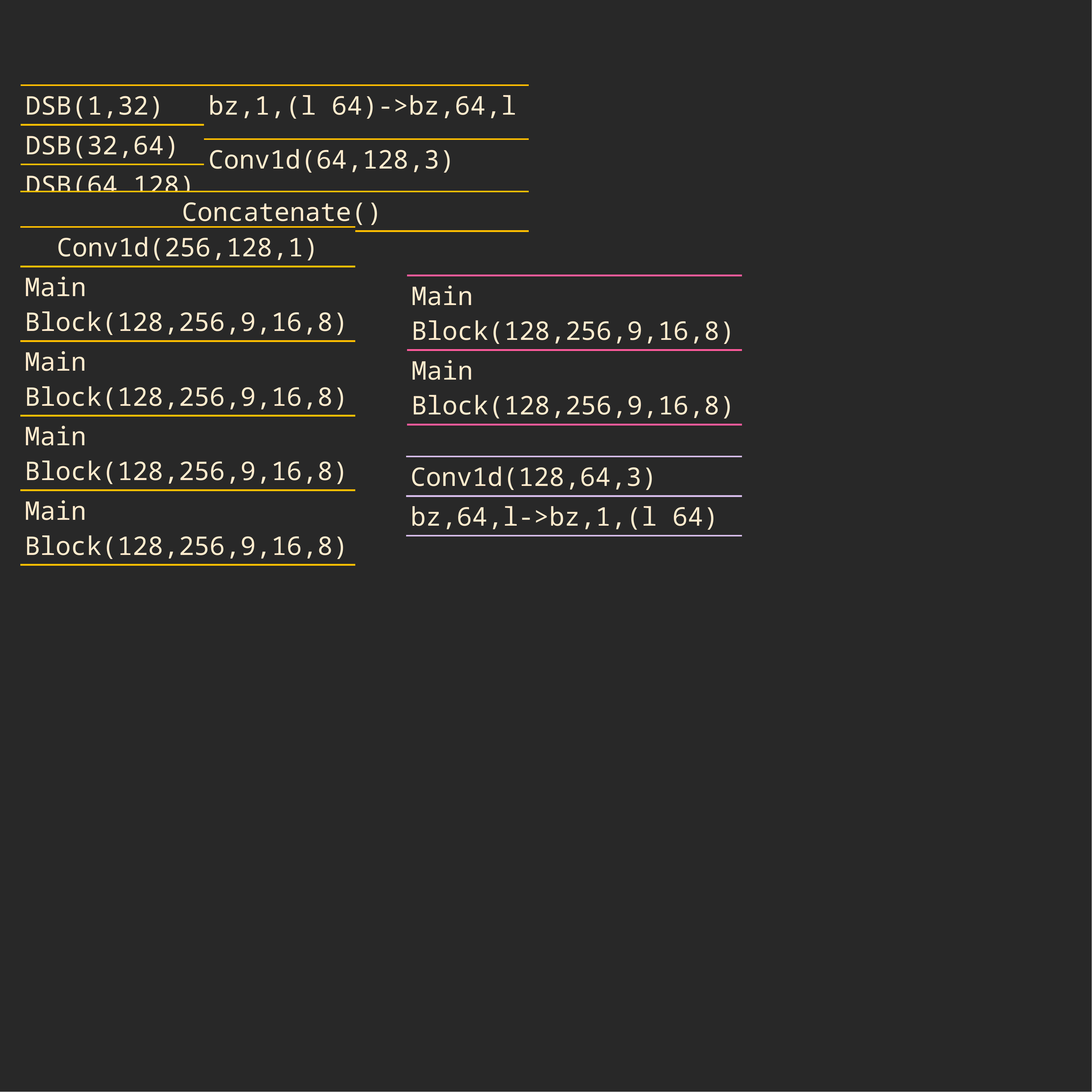

| bz,1,(l 64)->bz,64,l |
| --- |
| Conv1d(64,128,3) |
| DSB(1,32) |
| --- |
| DSB(32,64) |
| DSB(64,128) |
| Concatenate() |
| --- |
| Conv1d(256,128,1) |
| --- |
| Main Block(128,256,9,16,8) |
| Main Block(128,256,9,16,8) |
| Main Block(128,256,9,16,8) |
| Main Block(128,256,9,16,8) |
| Main Block(128,256,9,16,8) |
| --- |
| Main Block(128,256,9,16,8) |
| Conv1d(128,64,3) |
| --- |
| bz,64,l->bz,1,(l 64) |